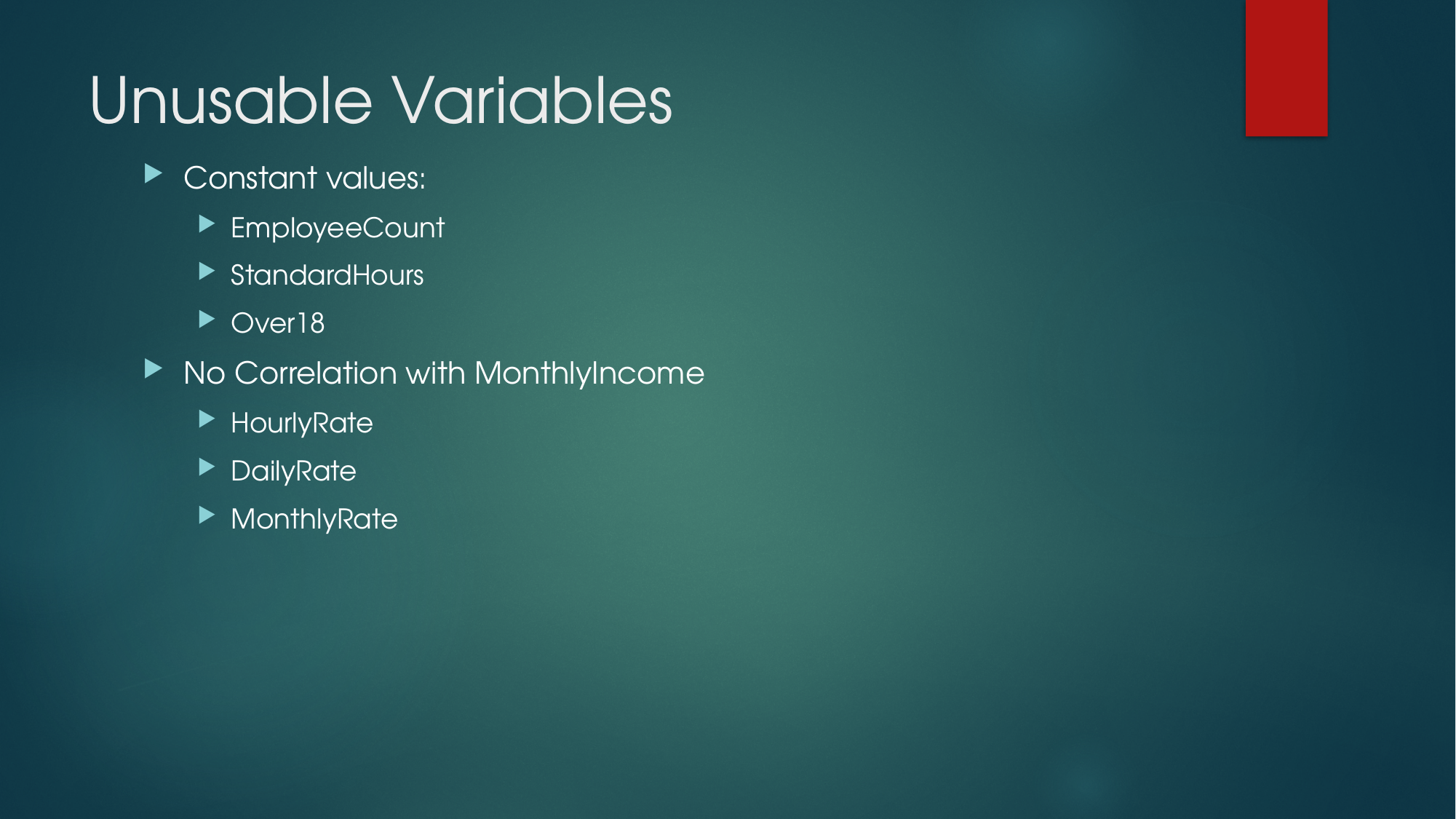

# Unusable Variables
Constant values:
EmployeeCount
StandardHours
Over18
No Correlation with MonthlyIncome
HourlyRate
DailyRate
MonthlyRate